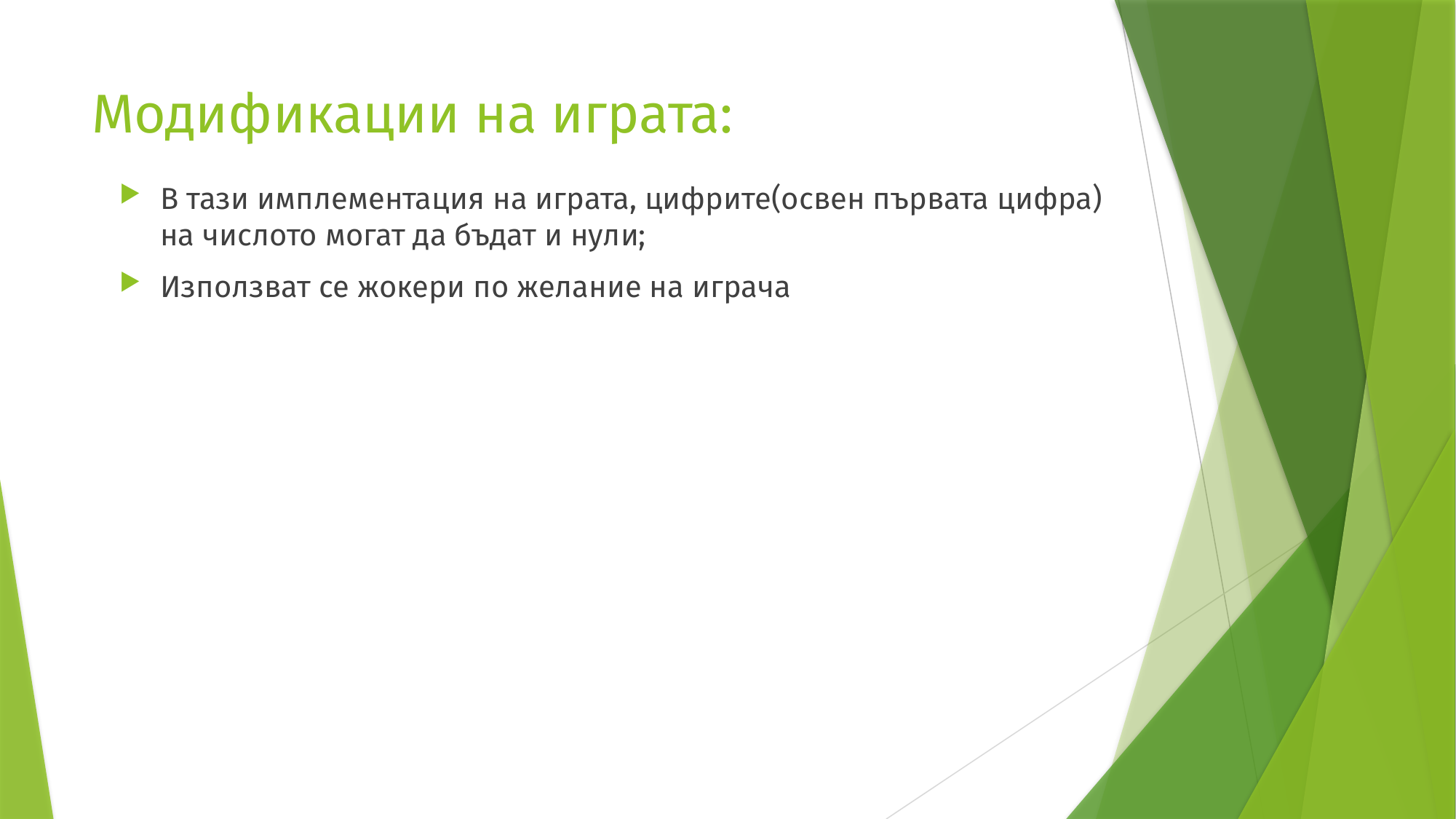

# Модификации на играта:
В тази имплементация на играта, цифрите(освен първата цифра) на числото могат да бъдат и нули;
Използват се жокери по желание на играча